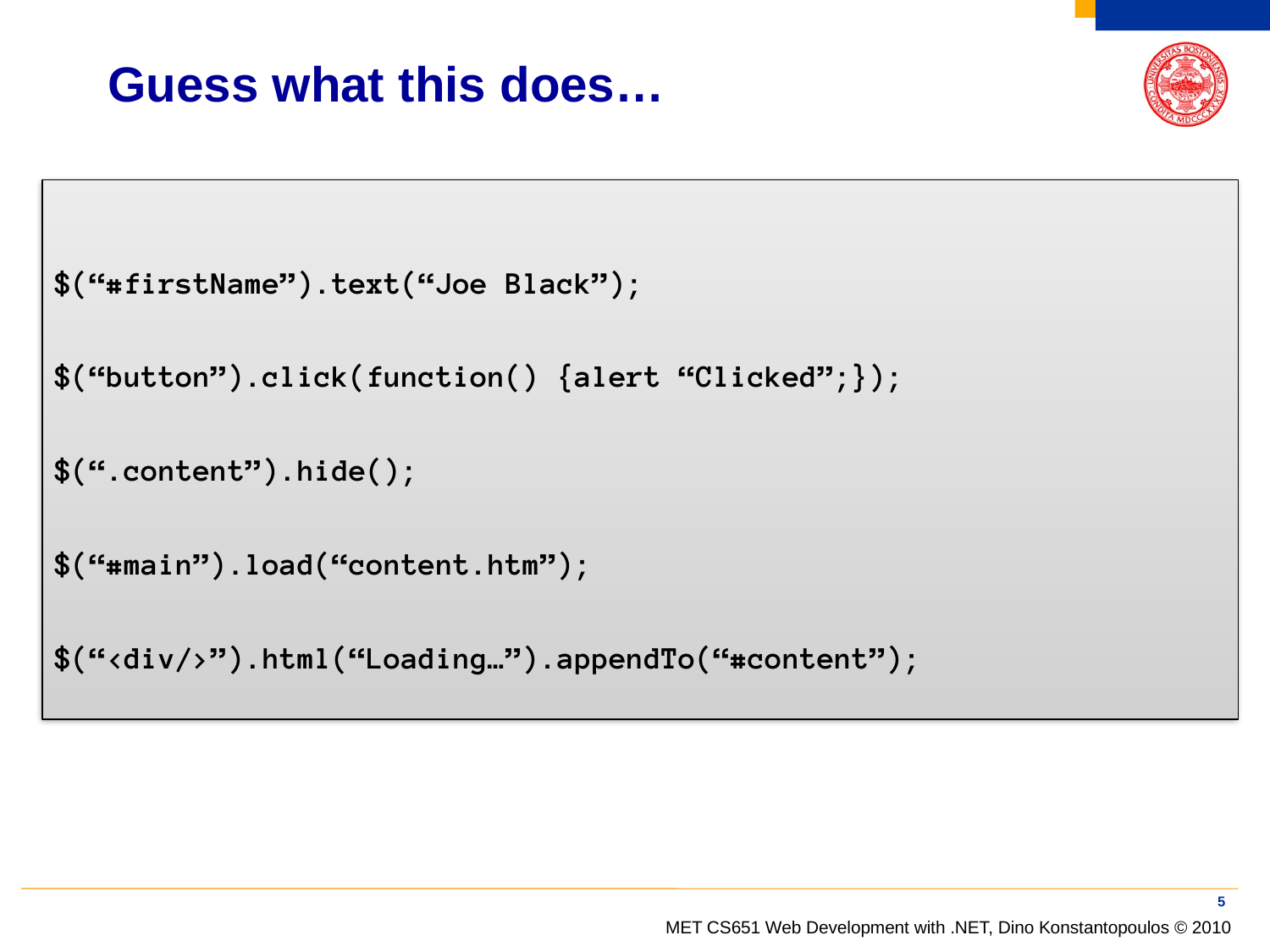

# Guess what this does…
$(“#firstName”).text(“Joe Black”);
$(“button”).click(function() {alert “Clicked”;});
$(“.content”).hide();
$(“#main”).load(“content.htm”);
$(“<div/>”).html(“Loading…”).appendTo(“#content”);
5